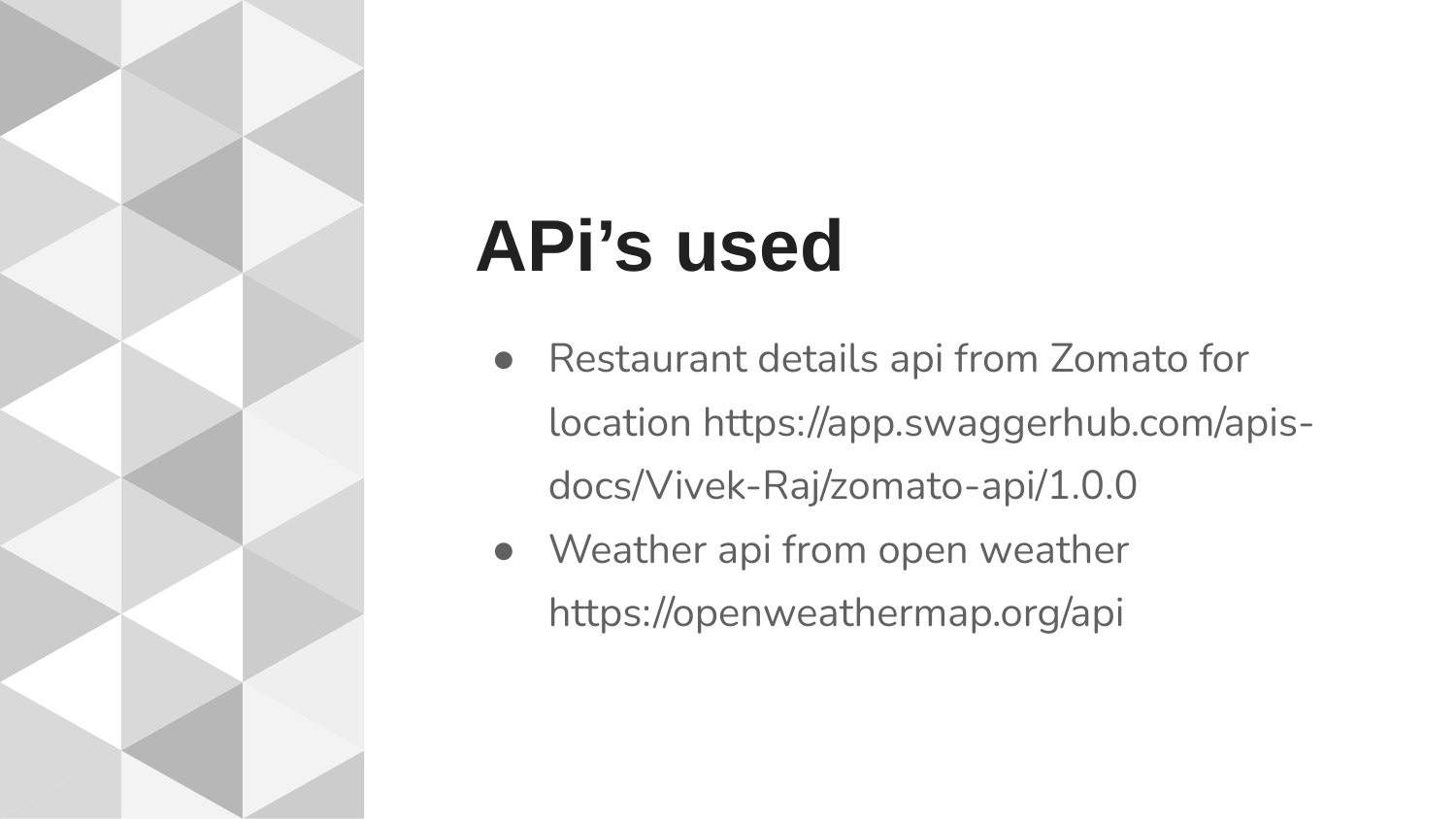

# APi’s used
Restaurant details api from Zomato for location https://app.swaggerhub.com/apis-docs/Vivek-Raj/zomato-api/1.0.0
Weather api from open weather https://openweathermap.org/api